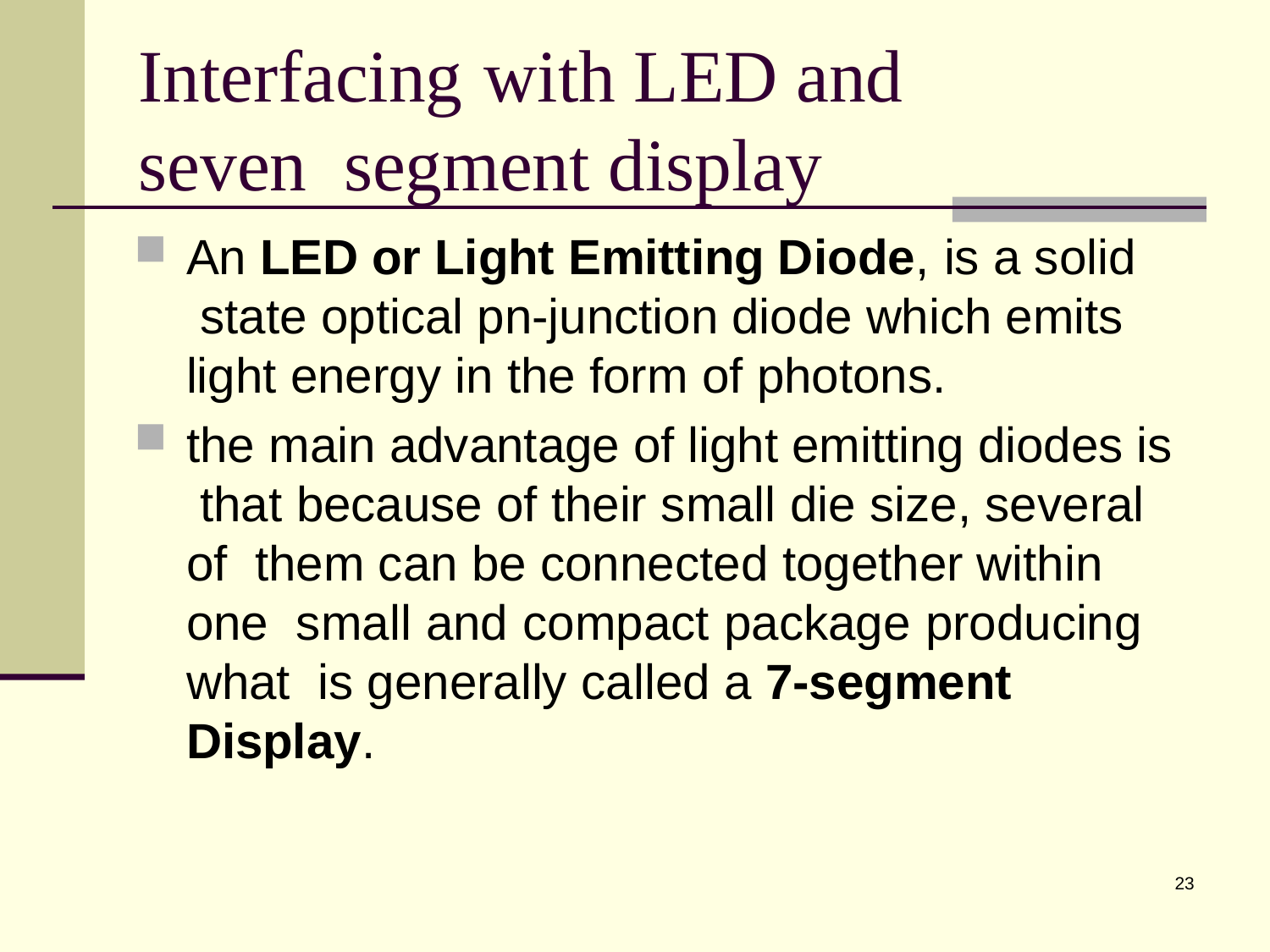

# Interfacing	with LED and seven  segment display
An LED or Light Emitting Diode, is a solid  state optical pn-junction diode which emits  light energy in the form of photons.
the main advantage of light emitting diodes is  that because of their small die size, several of  them can be connected together within one  small and compact package producing what  is generally called a 7-segment Display.
23